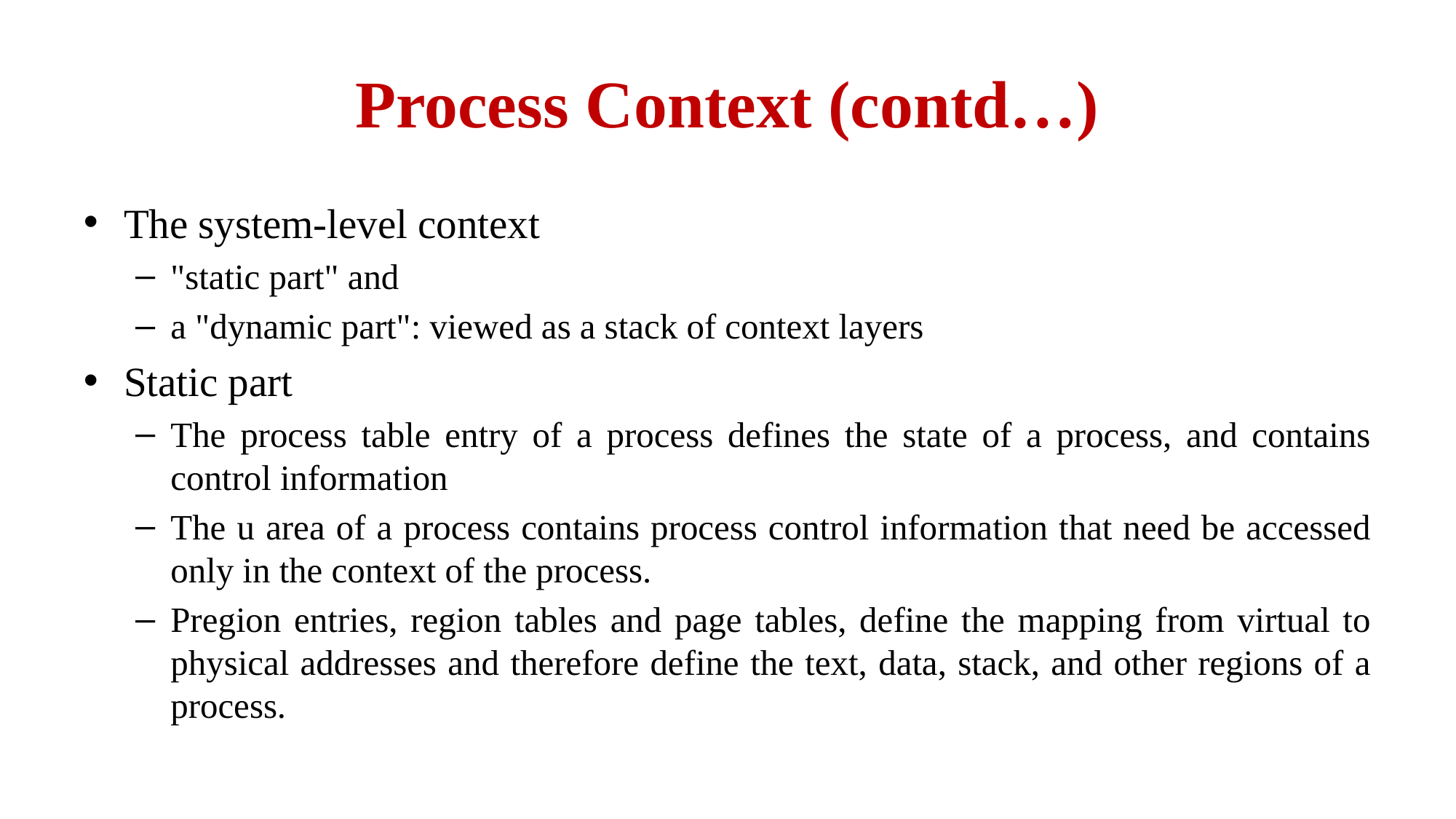

# Process Context (contd…)
The system-level context
"static part" and
a "dynamic part": viewed as a stack of context layers
Static part
The process table entry of a process defines the state of a process, and contains control information
The u area of a process contains process control information that need be accessed only in the context of the process.
Pregion entries, region tables and page tables, define the mapping from virtual to physical addresses and therefore define the text, data, stack, and other regions of a process.